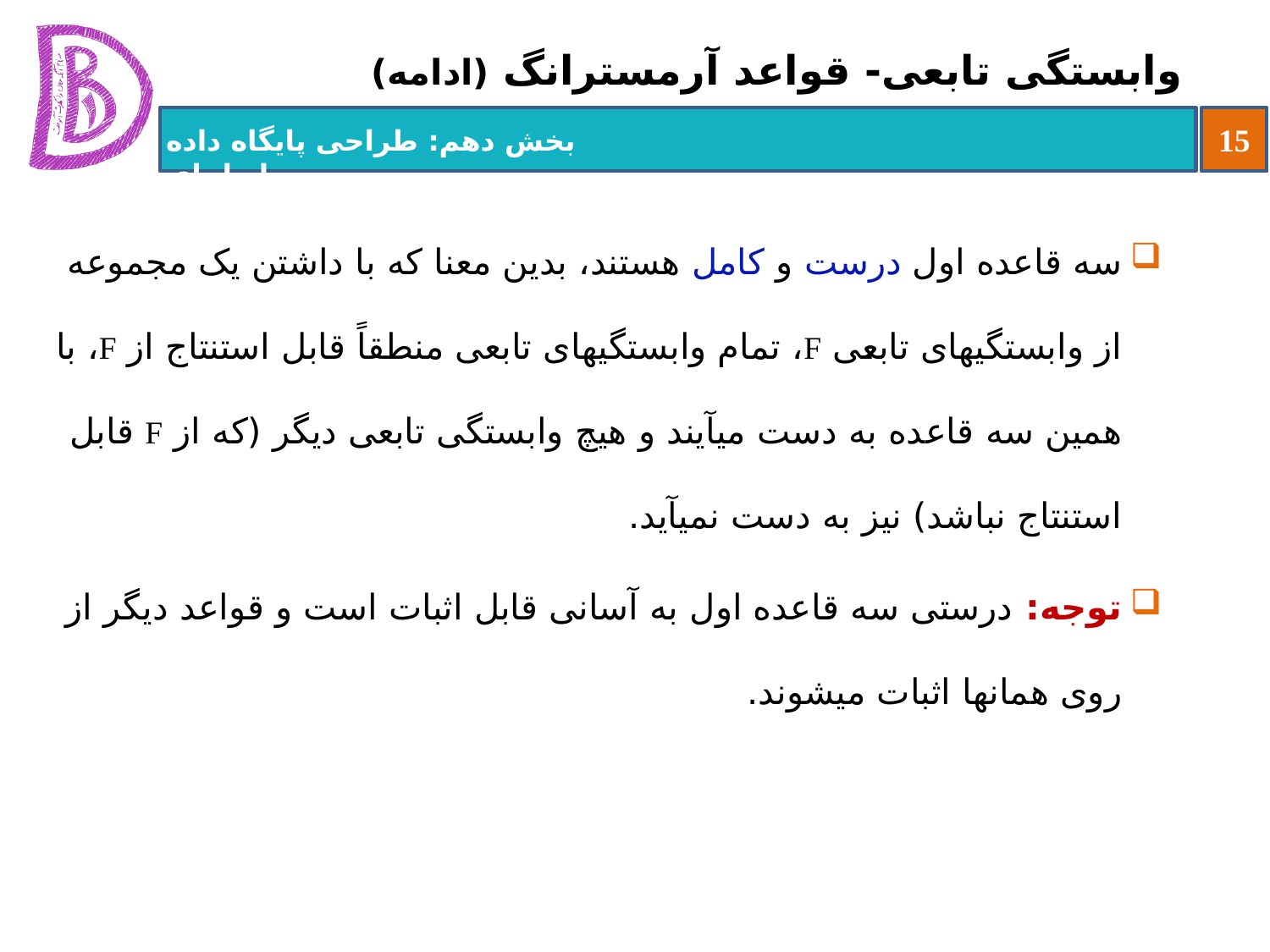

# وابستگی تابعی- قواعد آرمسترانگ (ادامه)
سه قاعده اول درست و کامل هستند، بدین معنا که با داشتن یک مجموعه از وابستگی‏های تابعی F، تمام وابستگی‏های تابعی منطقاً قابل استنتاج از F، با همین سه قاعده به دست می‏آیند و هیچ وابستگی تابعی دیگر (که از F قابل استنتاج نباشد) نیز به دست نمی‏آید.
توجه: درستی سه قاعده اول به آسانی قابل اثبات‏ است و قواعد دیگر از روی همانها اثبات می‏شوند.